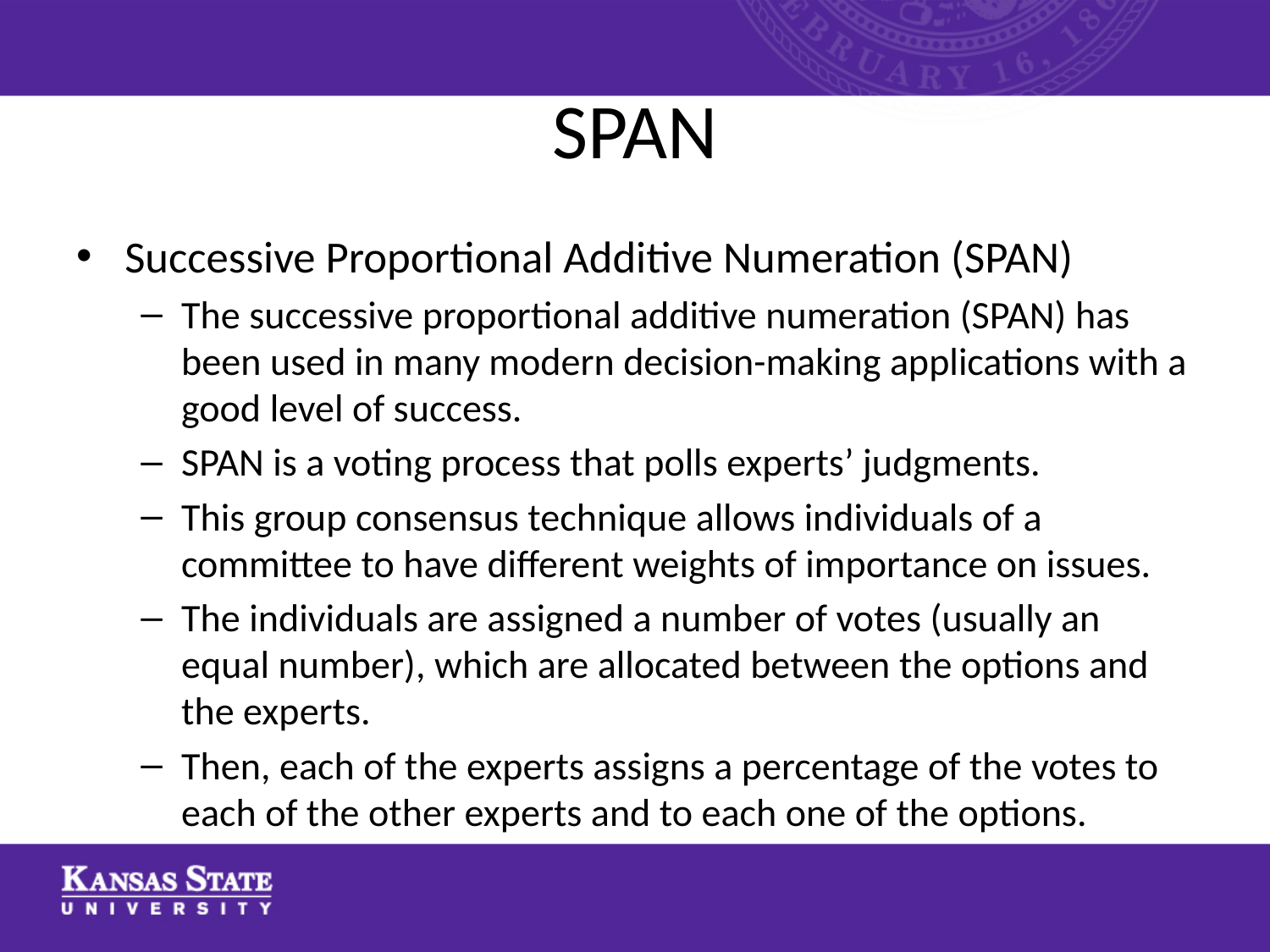

# SPAN
Successive Proportional Additive Numeration (SPAN)
The successive proportional additive numeration (SPAN) has been used in many modern decision-making applications with a good level of success.
SPAN is a voting process that polls experts’ judgments.
This group consensus technique allows individuals of a committee to have different weights of importance on issues.
The individuals are assigned a number of votes (usually an equal number), which are allocated between the options and the experts.
Then, each of the experts assigns a percentage of the votes to each of the other experts and to each one of the options.